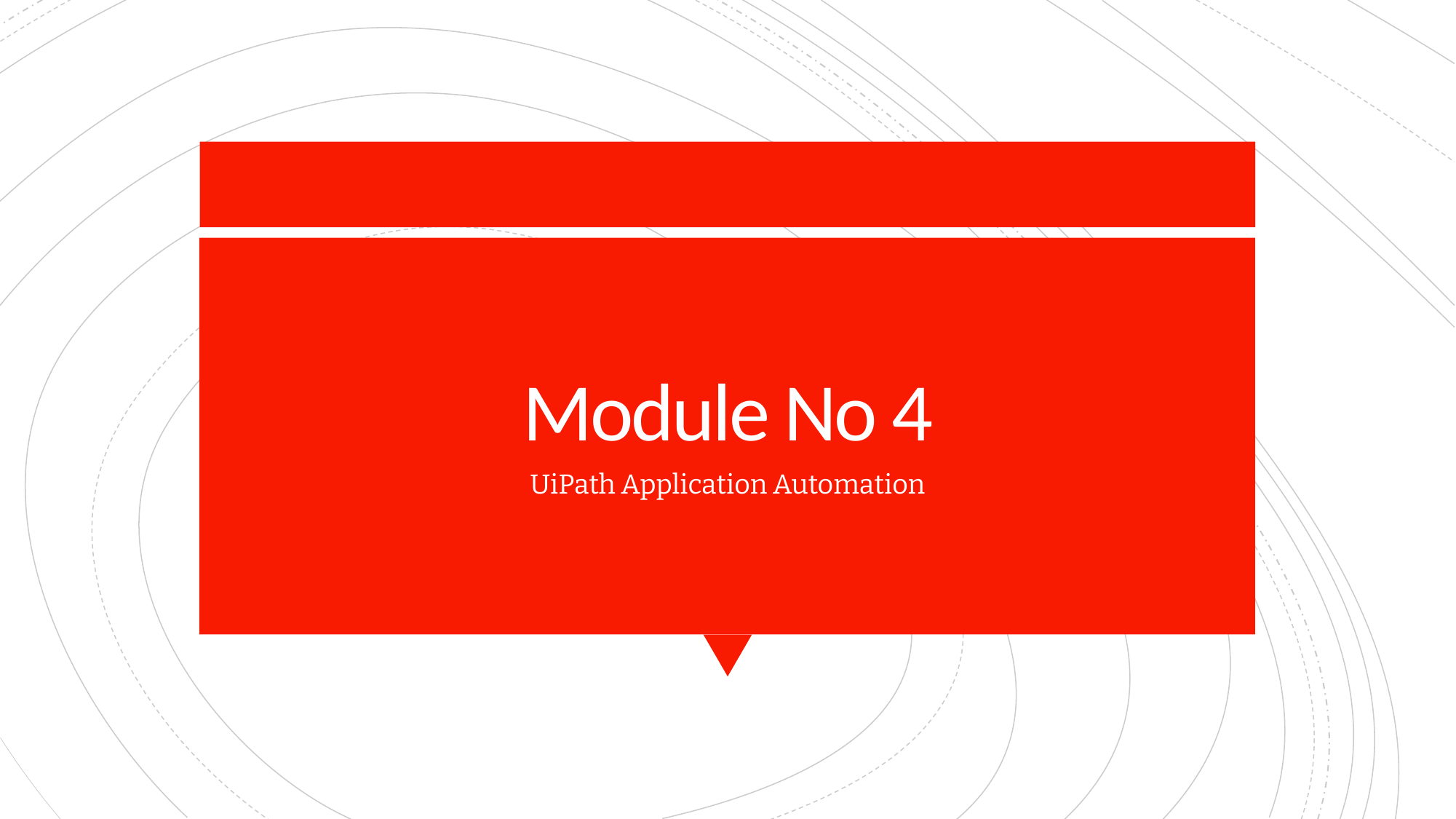

# Module No 4
UiPath Application Automation